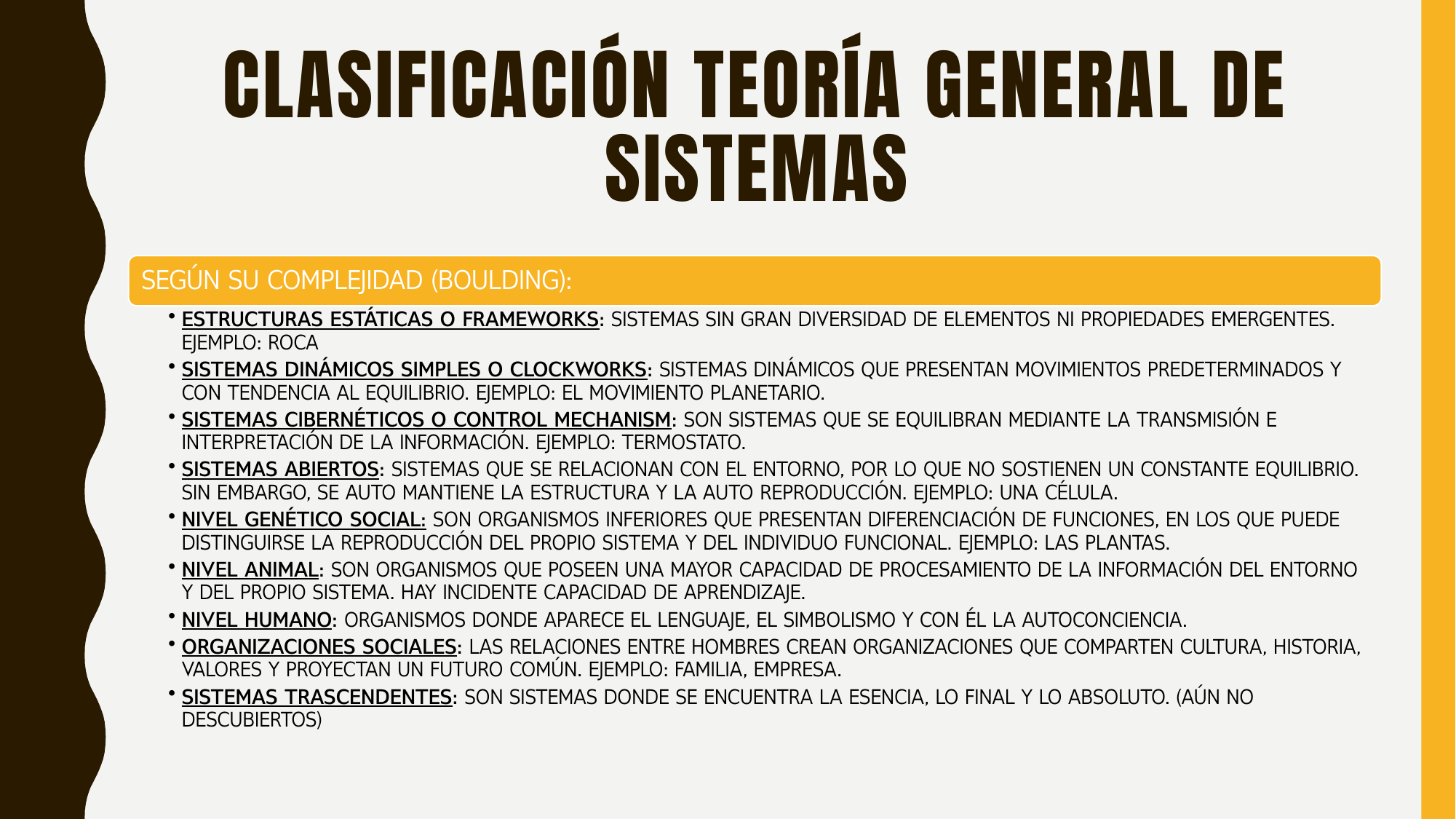

# CLASIFICACIÓN TEORÍA GENERAL DE SISTEMAS
SEGÚN SU COMPLEJIDAD (BOULDING):
ESTRUCTURAS ESTÁTICAS O FRAMEWORKS: SISTEMAS SIN GRAN DIVERSIDAD DE ELEMENTOS NI PROPIEDADES EMERGENTES. EJEMPLO: ROCA
SISTEMAS DINÁMICOS SIMPLES O CLOCKWORKS: SISTEMAS DINÁMICOS QUE PRESENTAN MOVIMIENTOS PREDETERMINADOS Y  CON TENDENCIA AL EQUILIBRIO. EJEMPLO: EL MOVIMIENTO PLANETARIO.
SISTEMAS CIBERNÉTICOS O CONTROL MECHANISM: SON SISTEMAS QUE SE EQUILIBRAN MEDIANTE LA TRANSMISIÓN E INTERPRETACIÓN DE LA INFORMACIÓN. EJEMPLO: TERMOSTATO.
SISTEMAS ABIERTOS: SISTEMAS QUE SE RELACIONAN CON EL ENTORNO, POR LO QUE NO SOSTIENEN UN CONSTANTE EQUILIBRIO. SIN EMBARGO, SE AUTO MANTIENE LA ESTRUCTURA Y LA AUTO REPRODUCCIÓN. EJEMPLO: UNA CÉLULA.
NIVEL GENÉTICO SOCIAL: SON ORGANISMOS INFERIORES QUE PRESENTAN DIFERENCIACIÓN DE FUNCIONES, EN LOS QUE PUEDE DISTINGUIRSE LA REPRODUCCIÓN DEL PROPIO SISTEMA Y DEL INDIVIDUO FUNCIONAL. EJEMPLO: LAS PLANTAS.
NIVEL ANIMAL: SON ORGANISMOS QUE POSEEN UNA MAYOR CAPACIDAD DE PROCESAMIENTO DE LA INFORMACIÓN DEL ENTORNO Y DEL PROPIO SISTEMA. HAY INCIDENTE CAPACIDAD DE APRENDIZAJE.
NIVEL HUMANO: ORGANISMOS DONDE APARECE EL LENGUAJE, EL SIMBOLISMO Y CON ÉL LA AUTOCONCIENCIA.
ORGANIZACIONES SOCIALES: LAS RELACIONES ENTRE HOMBRES CREAN ORGANIZACIONES QUE COMPARTEN CULTURA, HISTORIA, VALORES Y PROYECTAN UN FUTURO COMÚN. EJEMPLO: FAMILIA, EMPRESA.
SISTEMAS TRASCENDENTES: SON SISTEMAS DONDE SE ENCUENTRA LA ESENCIA, LO FINAL Y LO ABSOLUTO. (AÚN NO DESCUBIERTOS)